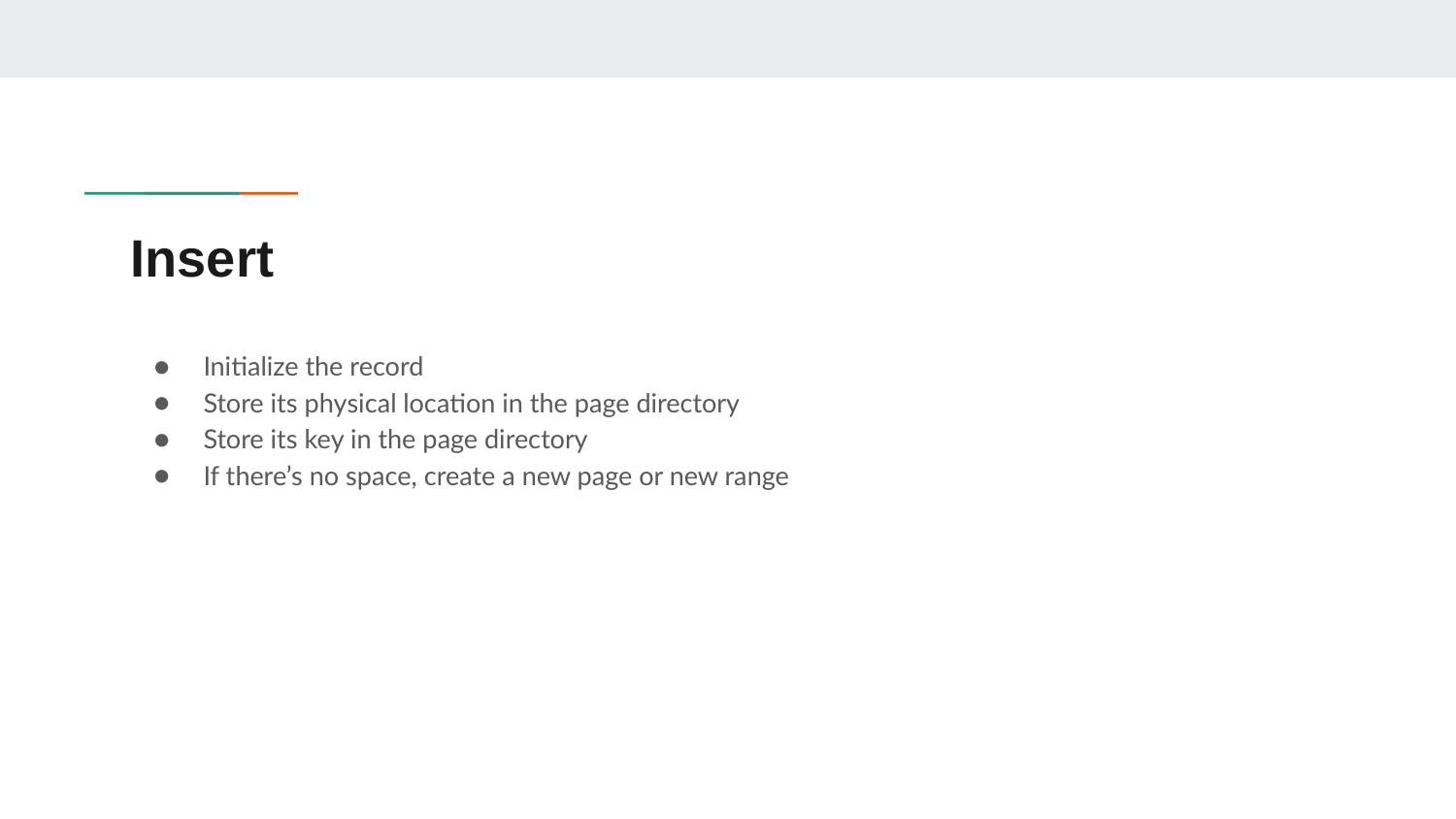

# Insert
Initialize the record
Store its physical location in the page directory
Store its key in the page directory
If there’s no space, create a new page or new range